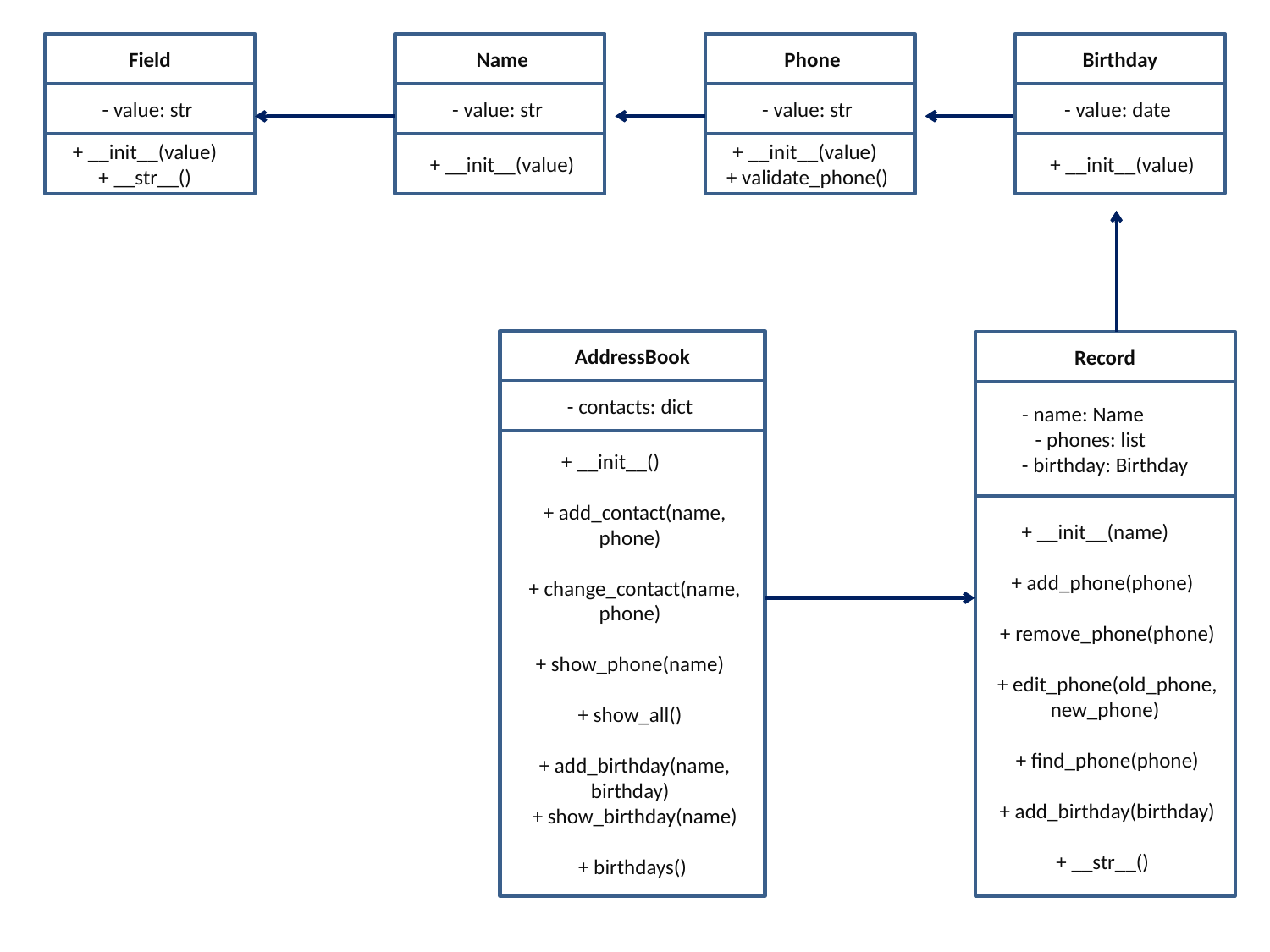

Field
 Name
 Phone
Birthday
- value: str
- value: str
- value: str
- value: date
  + __init__(value)     + __str__()
  + __init__(value)
  + __init__(value)
+ validate_phone()
  + __init__(value)
AddressBook
Record
- contacts: dict
- name: Name
 - phones: list
 - birthday: Birthday
+ __init__()

 + add_contact(name, phone)

 + change_contact(name, phone)

+ show_phone(name)

 + show_all()

 + add_birthday(name, birthday)
 + show_birthday(name)

 + birthdays()
 + __init__(name)

 + add_phone(phone)

 + remove_phone(phone)

 + edit_phone(old_phone, new_phone)

 + find_phone(phone)

 + add_birthday(birthday)

+ __str__()